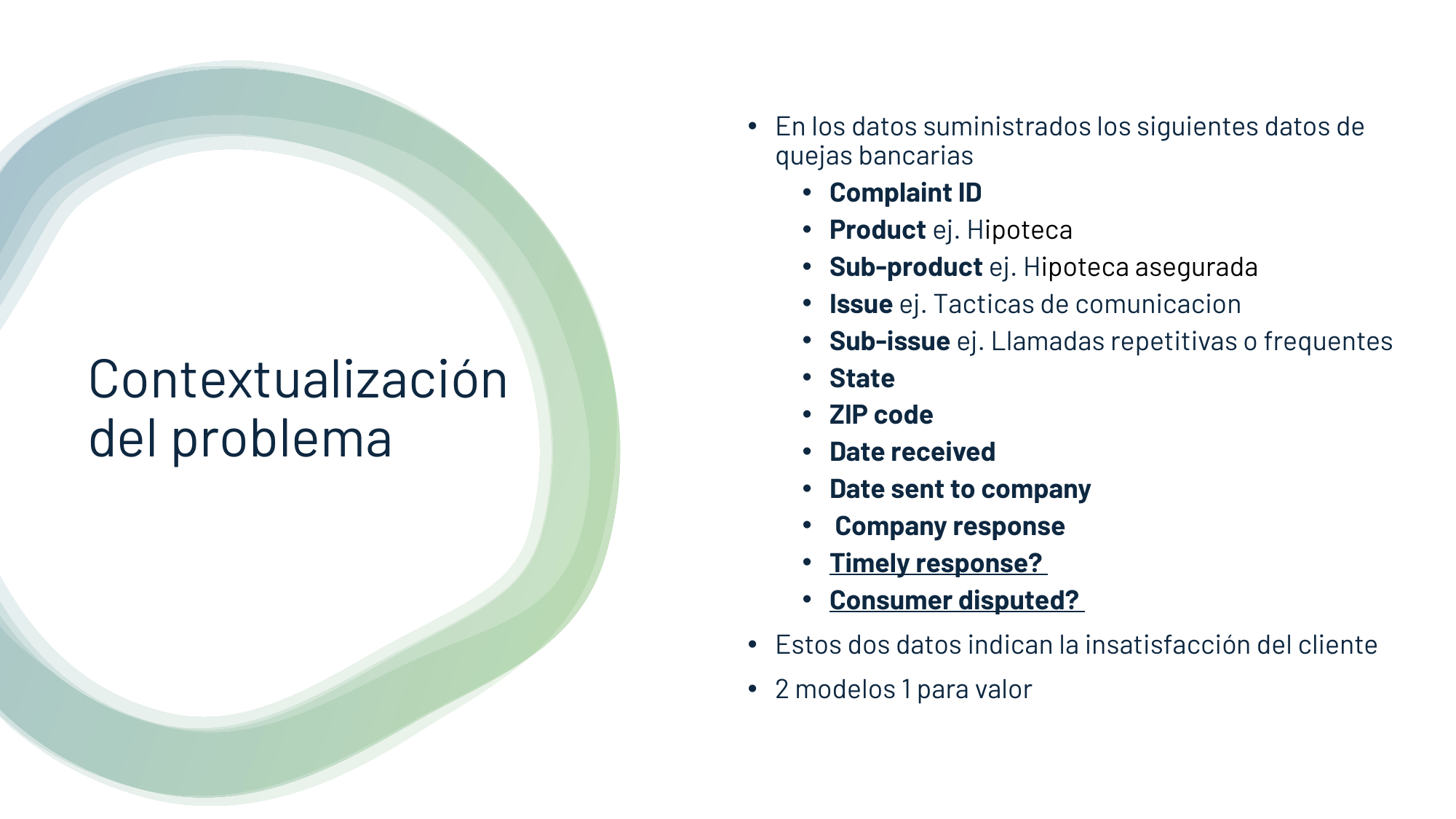

En los datos suministrados los siguientes datos de quejas bancarias
Complaint ID
Product ej. Hipoteca
Sub-product ej. Hipoteca asegurada
Issue ej. Tacticas de comunicacion
Sub-issue ej. Llamadas repetitivas o frequentes
State
ZIP code
Date received
Date sent to company
 Company response
Timely response?
Consumer disputed?
Estos dos datos indican la insatisfacción del cliente
2 modelos 1 para valor
# Contextualización del problema